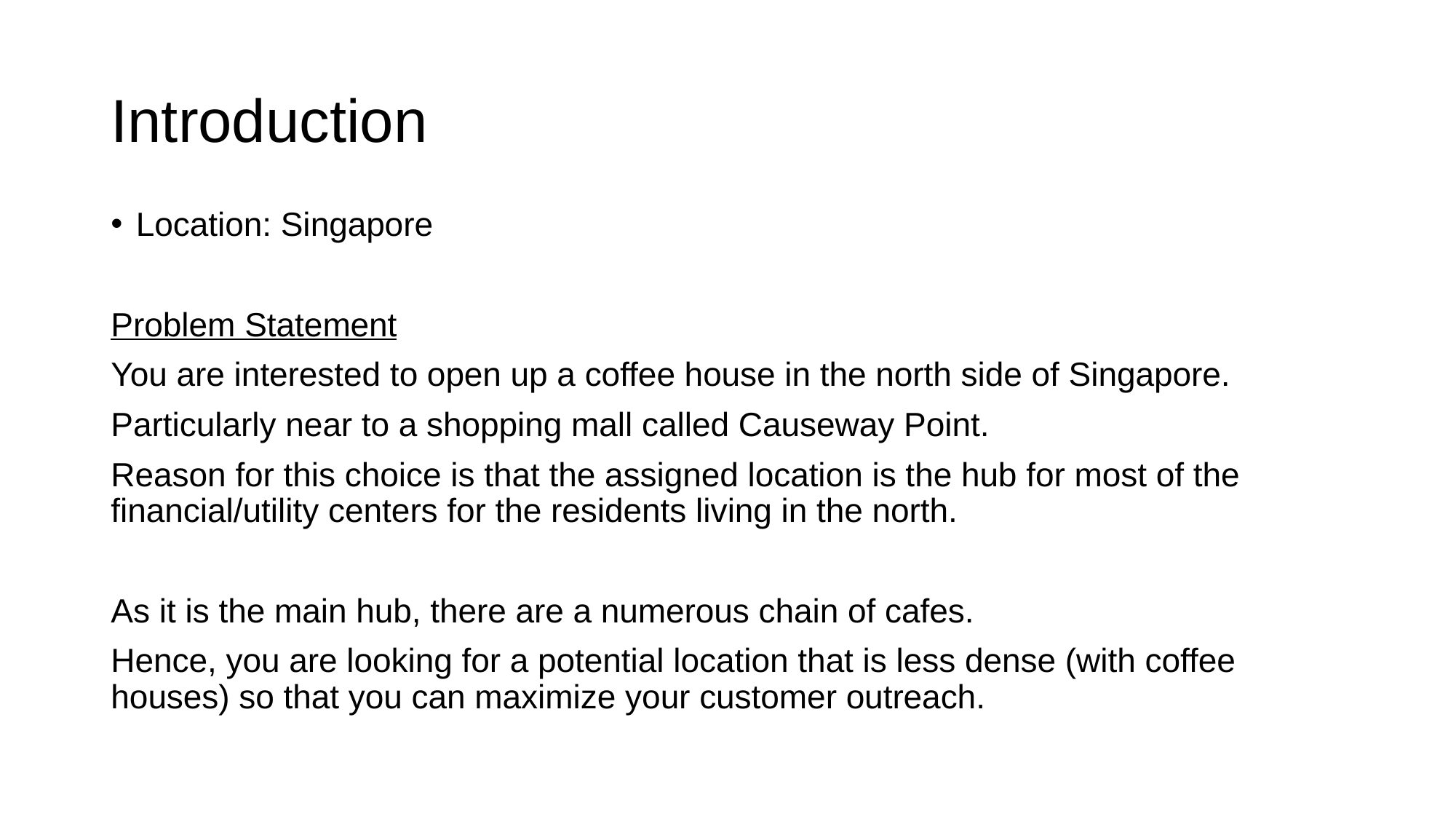

# Introduction
Location: Singapore

Problem Statement
You are interested to open up a coffee house in the north side of Singapore.
Particularly near to a shopping mall called Causeway Point.
Reason for this choice is that the assigned location is the hub for most of the financial/utility centers for the residents living in the north.

As it is the main hub, there are a numerous chain of cafes.
Hence, you are looking for a potential location that is less dense (with coffee houses) so that you can maximize your customer outreach.